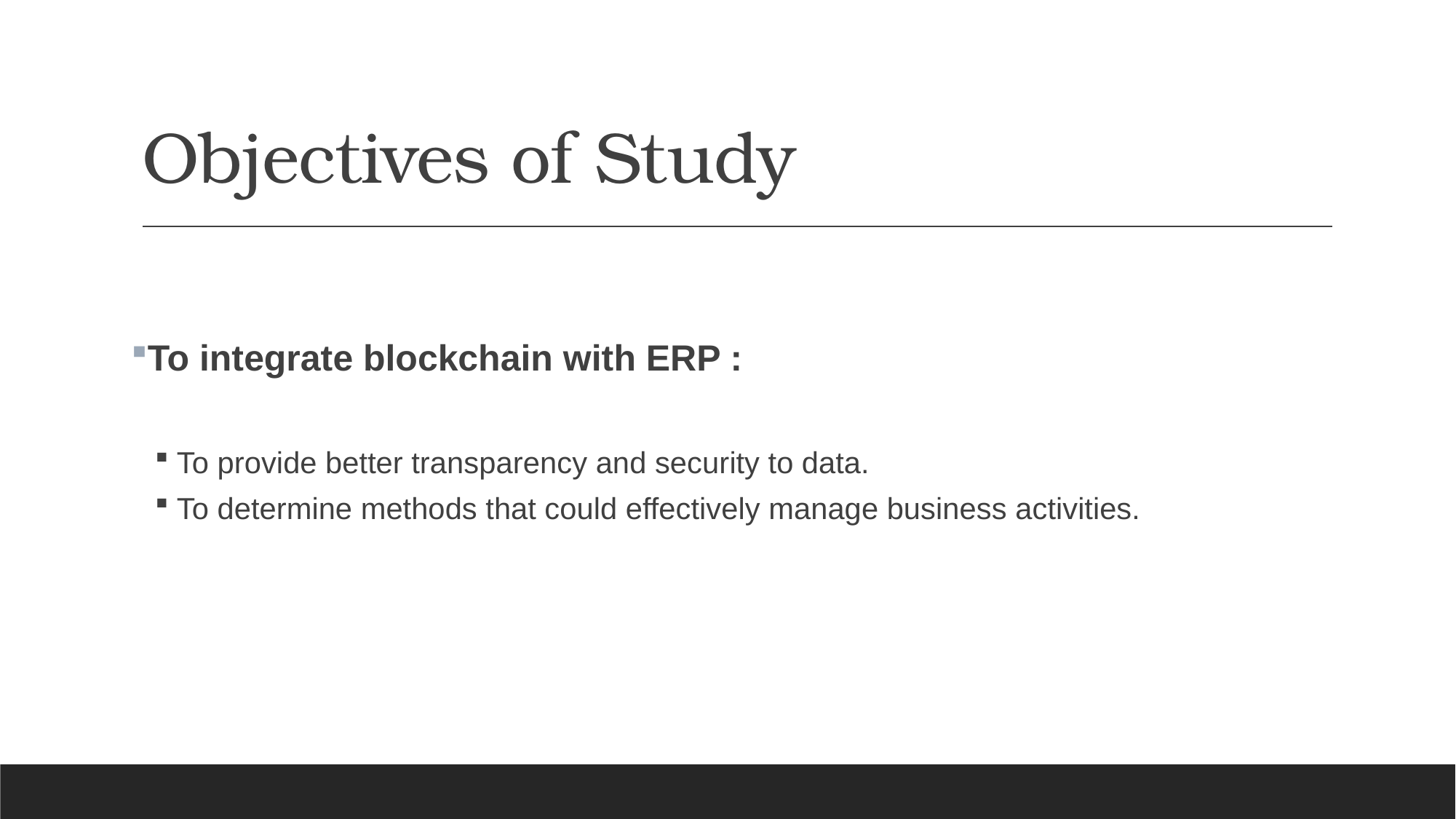

# Objectives of Study
To integrate blockchain with ERP :

To provide better transparency and security to data.
To determine methods that could effectively manage business activities.